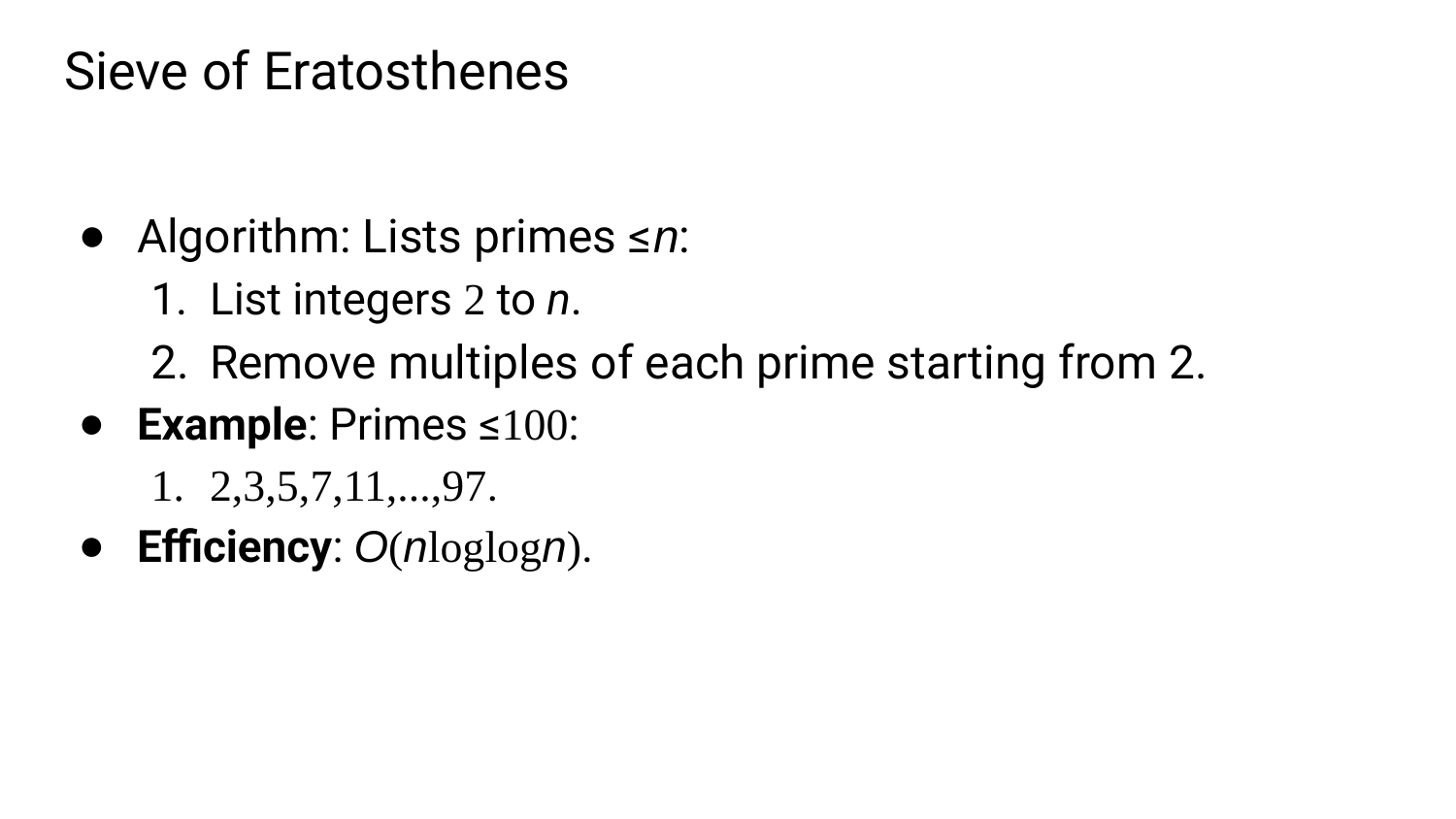

# Sieve of Eratosthenes
Algorithm: Lists primes ≤n:
List integers 2 to n.
Remove multiples of each prime starting from 2.
Example: Primes ≤100:
2,3,5,7,11,...,97.
Efficiency: O(nloglogn).